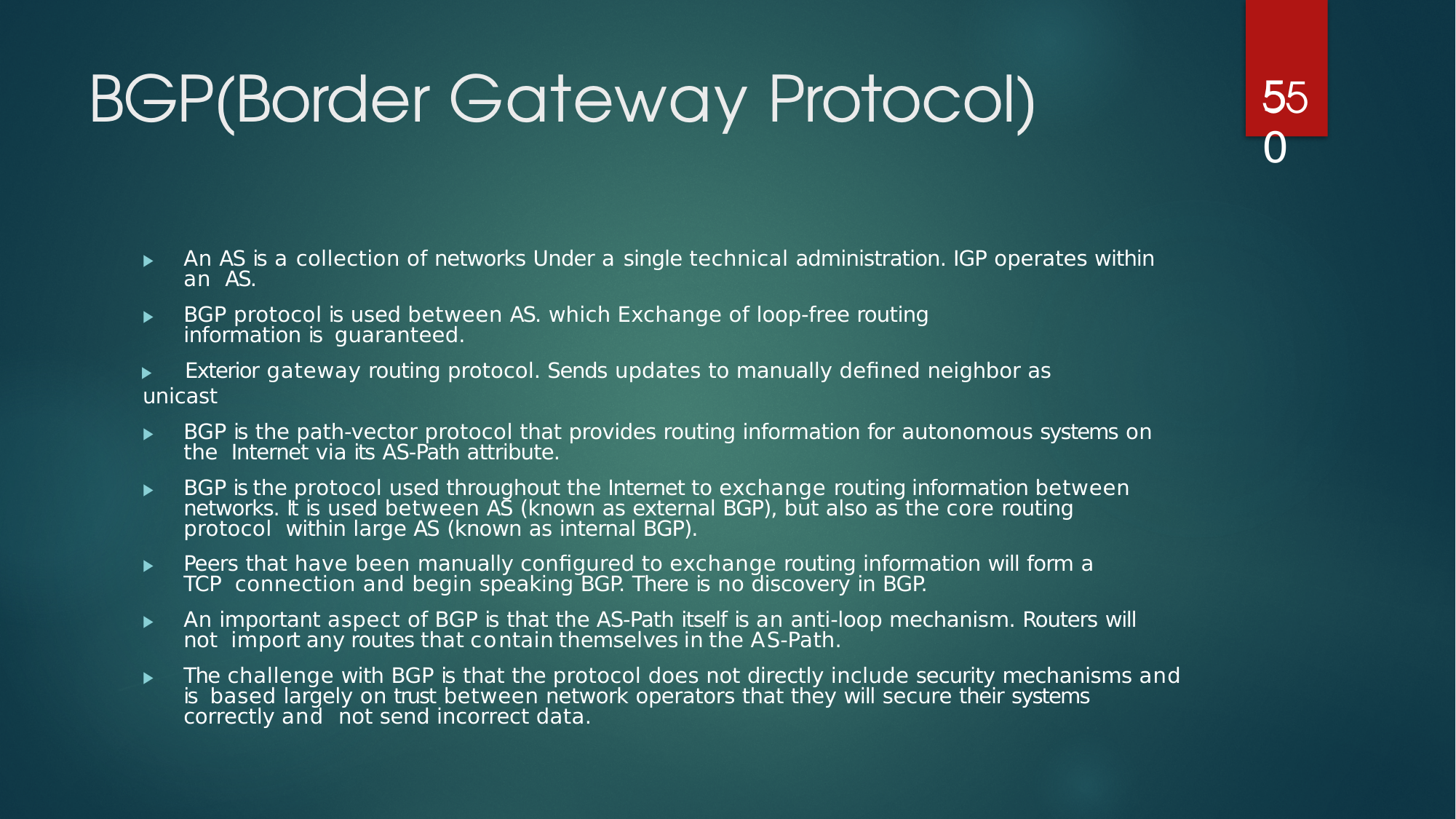

55
# BGP(Border Gateway Protocol)
50
▶	An AS is a collection of networks Under a single technical administration. IGP operates within an  AS.
▶	BGP protocol is used between AS. which Exchange of loop-free routing information is  guaranteed.
▶	Exterior gateway routing protocol. Sends updates to manually defined neighbor as unicast
▶	BGP is the path-vector protocol that provides routing information for autonomous systems on the  Internet via its AS-Path attribute.
▶	BGP is the protocol used throughout the Internet to exchange routing information between  networks. It is used between AS (known as external BGP), but also as the core routing protocol  within large AS (known as internal BGP).
▶	Peers that have been manually configured to exchange routing information will form a TCP  connection and begin speaking BGP. There is no discovery in BGP.
▶	An important aspect of BGP is that the AS-Path itself is an anti-loop mechanism. Routers will not  import any routes that contain themselves in the AS-Path.
▶	The challenge with BGP is that the protocol does not directly include security mechanisms and is  based largely on trust between network operators that they will secure their systems correctly and  not send incorrect data.